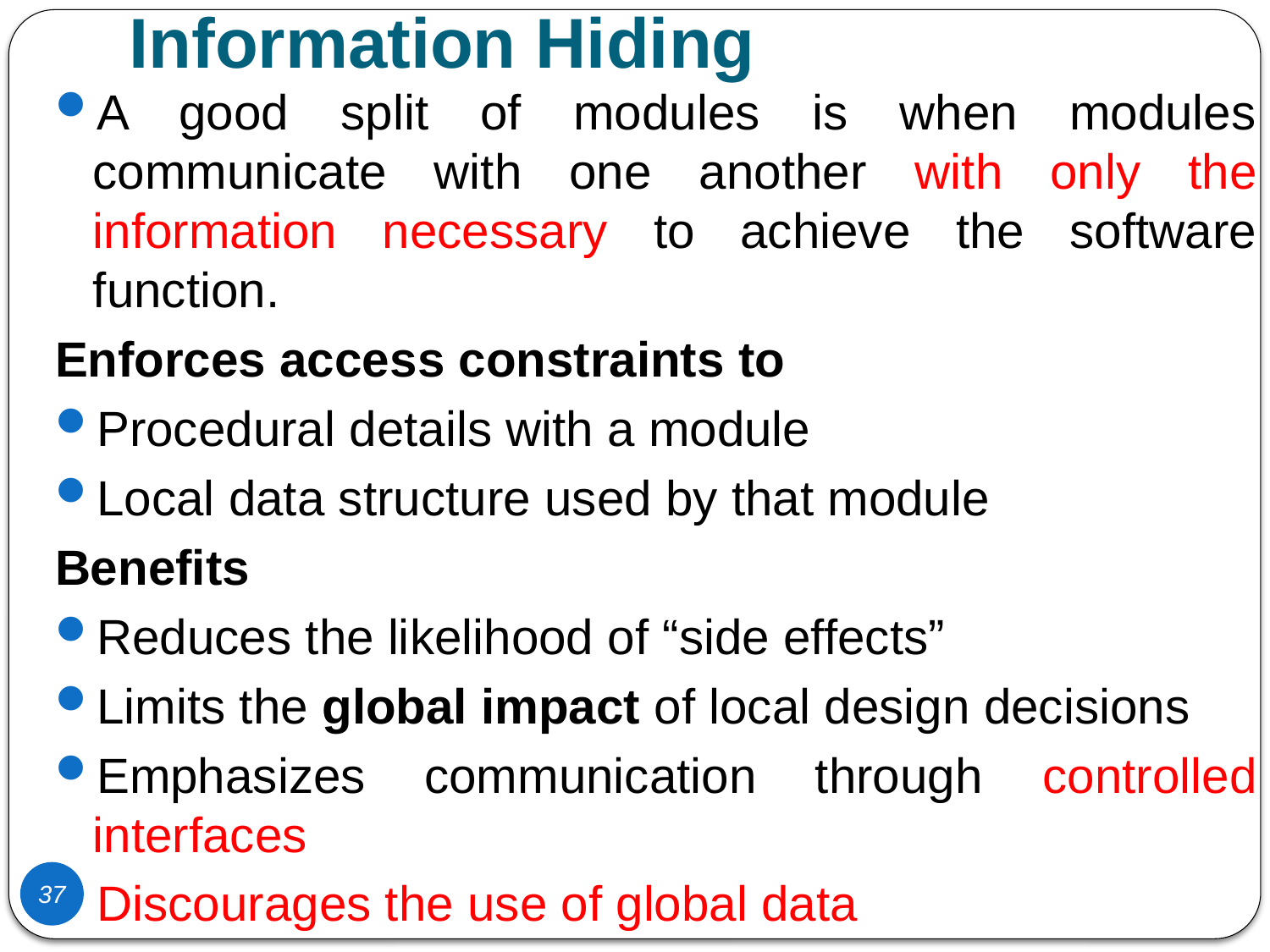

# Information Hiding
A good split of modules is when modules communicate with one another with only the information necessary to achieve the software function.
Enforces access constraints to
Procedural details with a module
Local data structure used by that module
Benefits
Reduces the likelihood of “side effects”
Limits the global impact of local design decisions
Emphasizes communication through controlled interfaces
Discourages the use of global data
Leads to encapsulation—an attribute of high quality design
Results in higher quality software
37